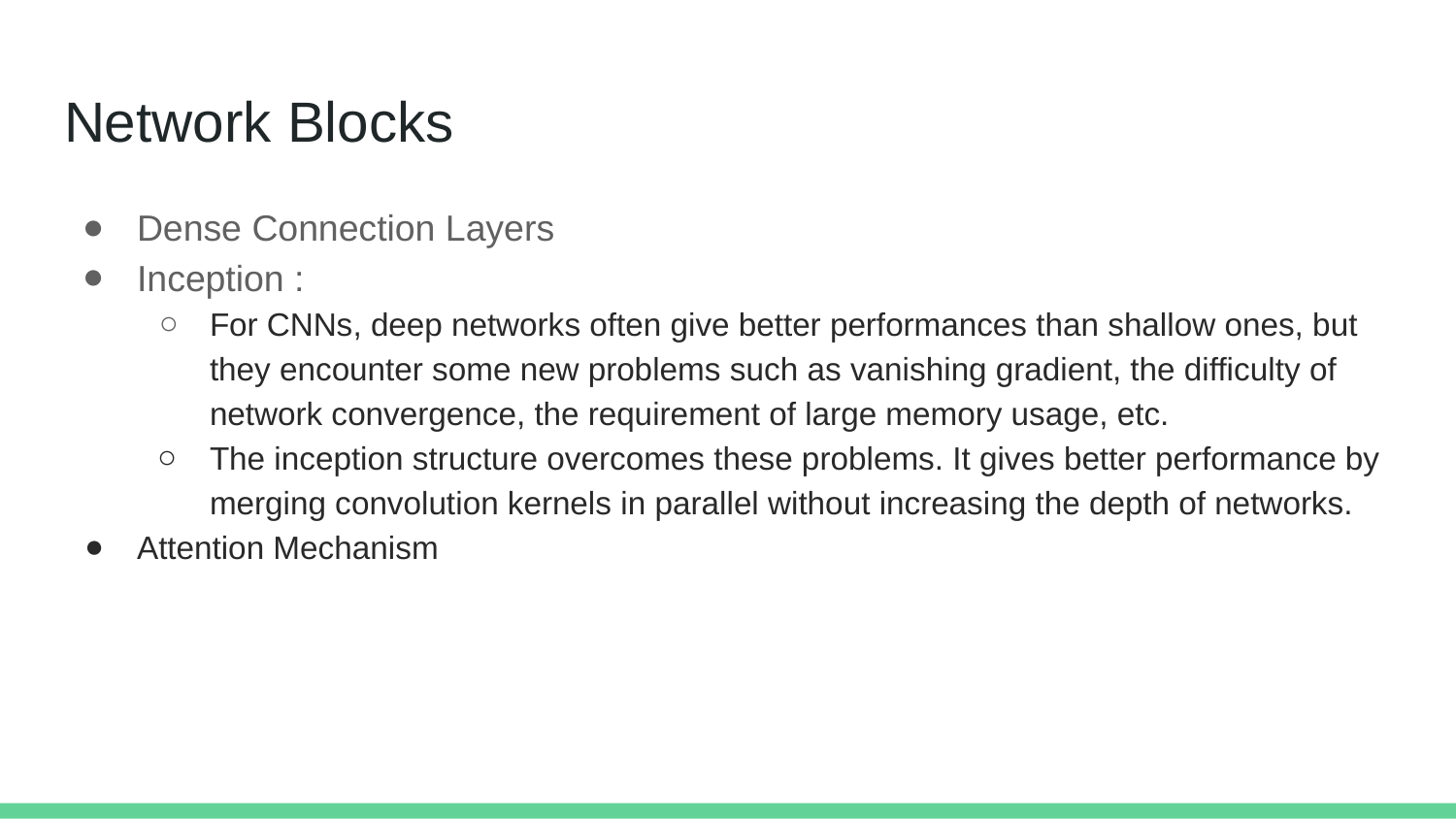

# Network Blocks
Dense Connection Layers
Inception :
For CNNs, deep networks often give better performances than shallow ones, but they encounter some new problems such as vanishing gradient, the difficulty of network convergence, the requirement of large memory usage, etc.
The inception structure overcomes these problems. It gives better performance by merging convolution kernels in parallel without increasing the depth of networks.
Attention Mechanism